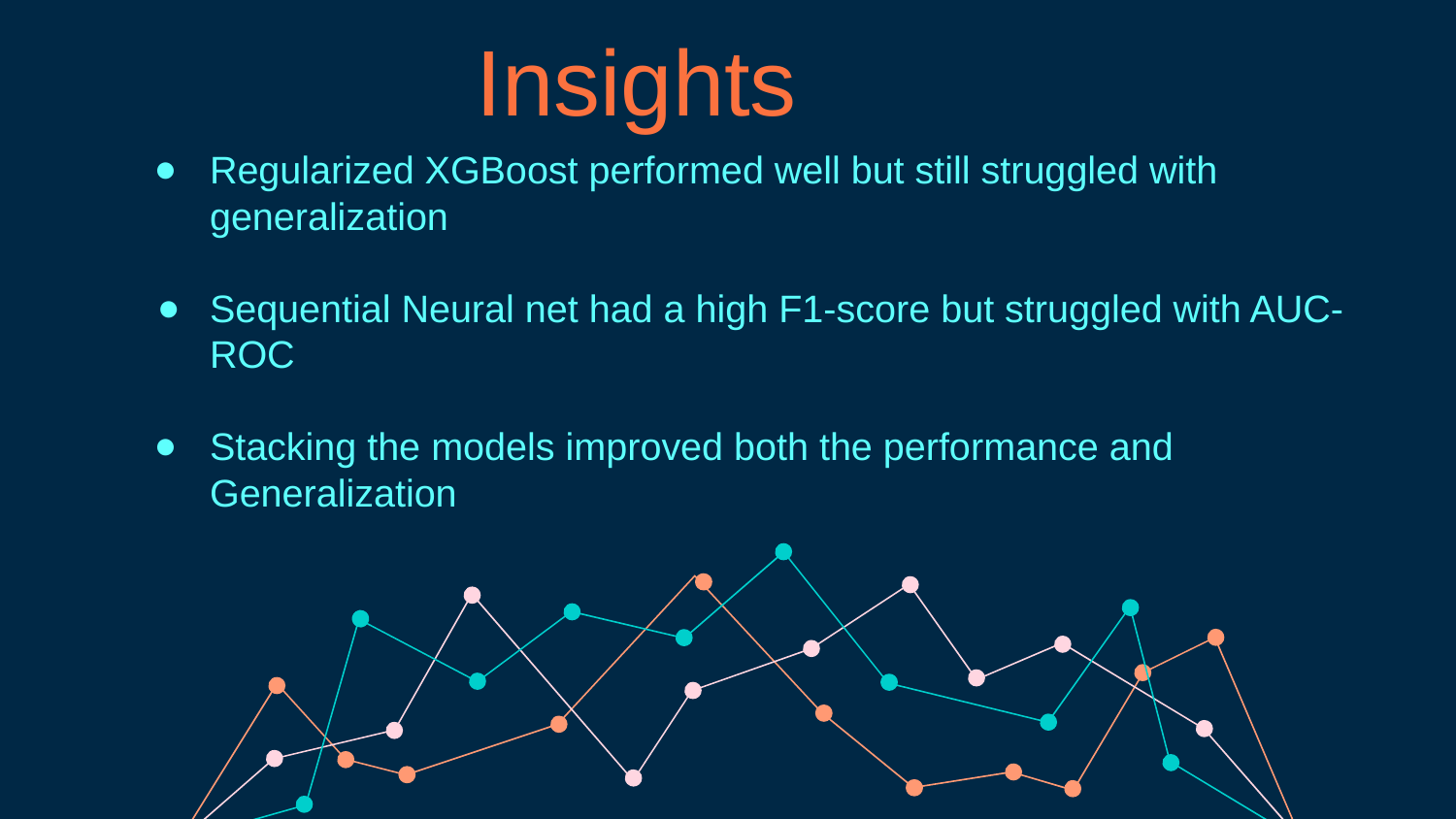

# Insights
Regularized XGBoost performed well but still struggled with generalization

Sequential Neural net had a high F1-score but struggled with AUC-ROC

Stacking the models improved both the performance and Generalization